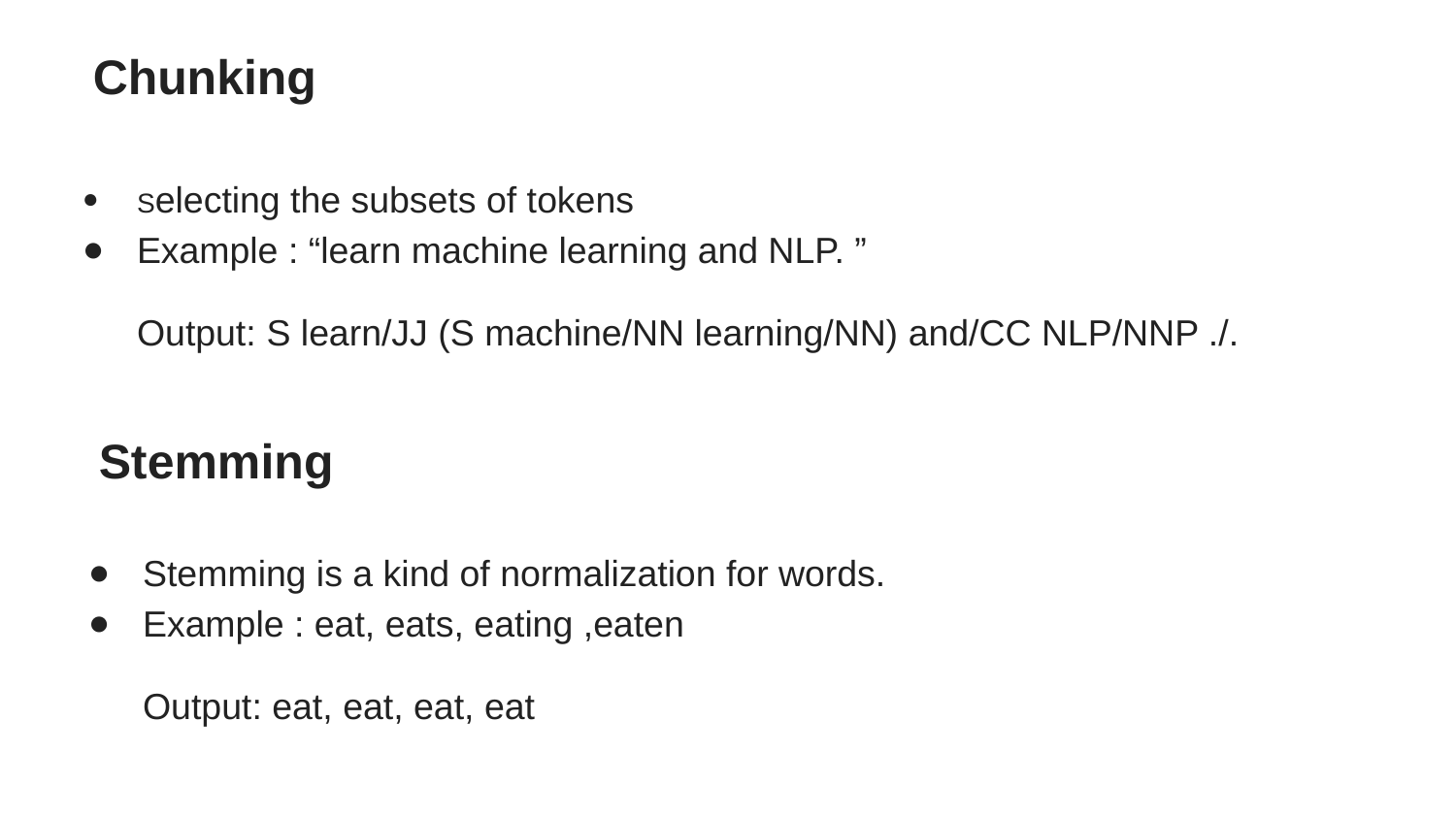

Chunking
Selecting the subsets of tokens
Example : “learn machine learning and NLP. ”
Output: S learn/JJ (S machine/NN learning/NN) and/CC NLP/NNP ./.

Stemming
Stemming is a kind of normalization for words.
Example : eat, eats, eating ,eaten
Output: eat, eat, eat, eat